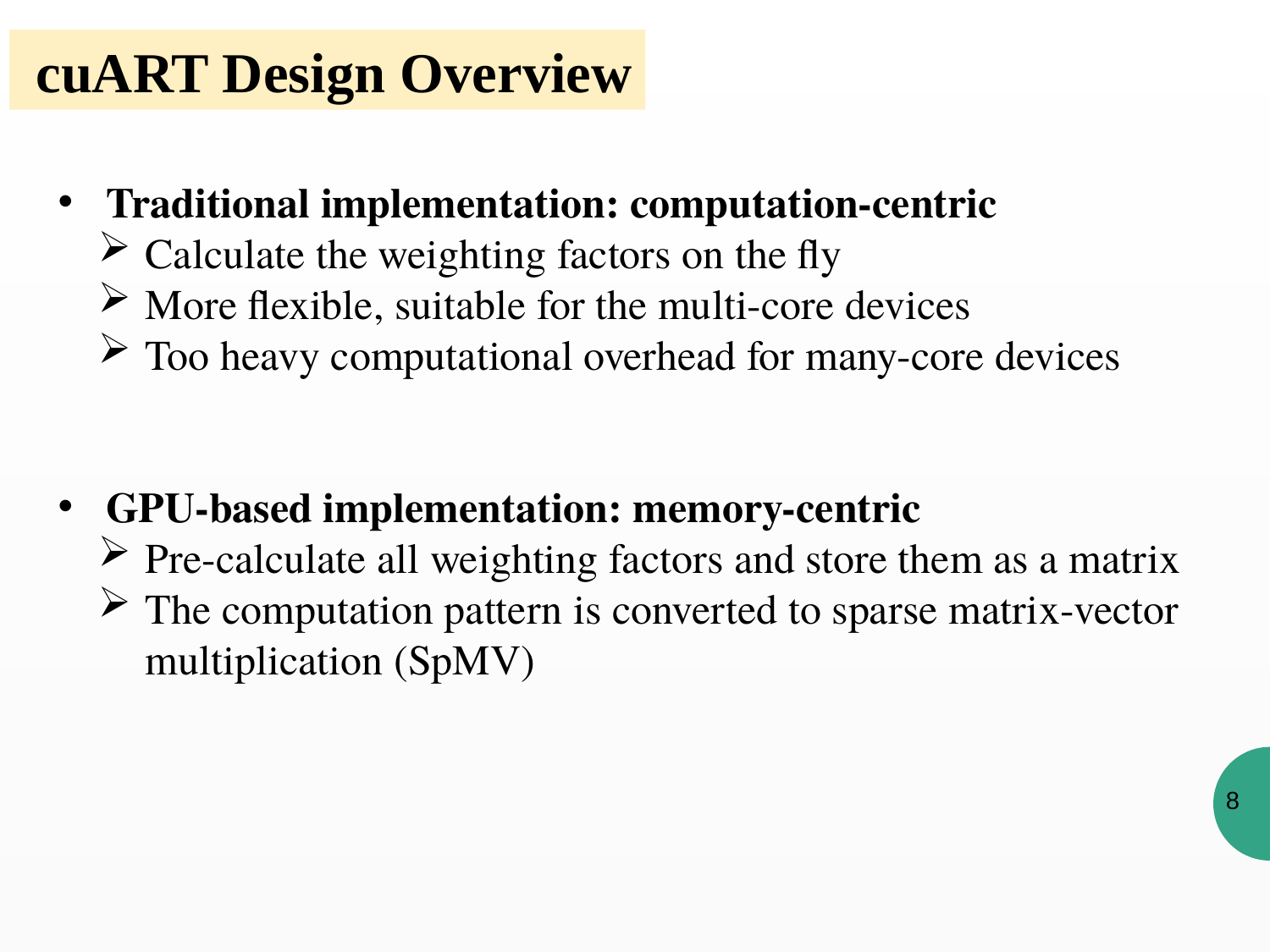

cuART Design Overview
Traditional implementation: computation-centric
Calculate the weighting factors on the fly
More flexible, suitable for the multi-core devices
Too heavy computational overhead for many-core devices

GPU-based implementation: memory-centric
Pre-calculate all weighting factors and store them as a matrix
The computation pattern is converted to sparse matrix-vector multiplication (SpMV)

8